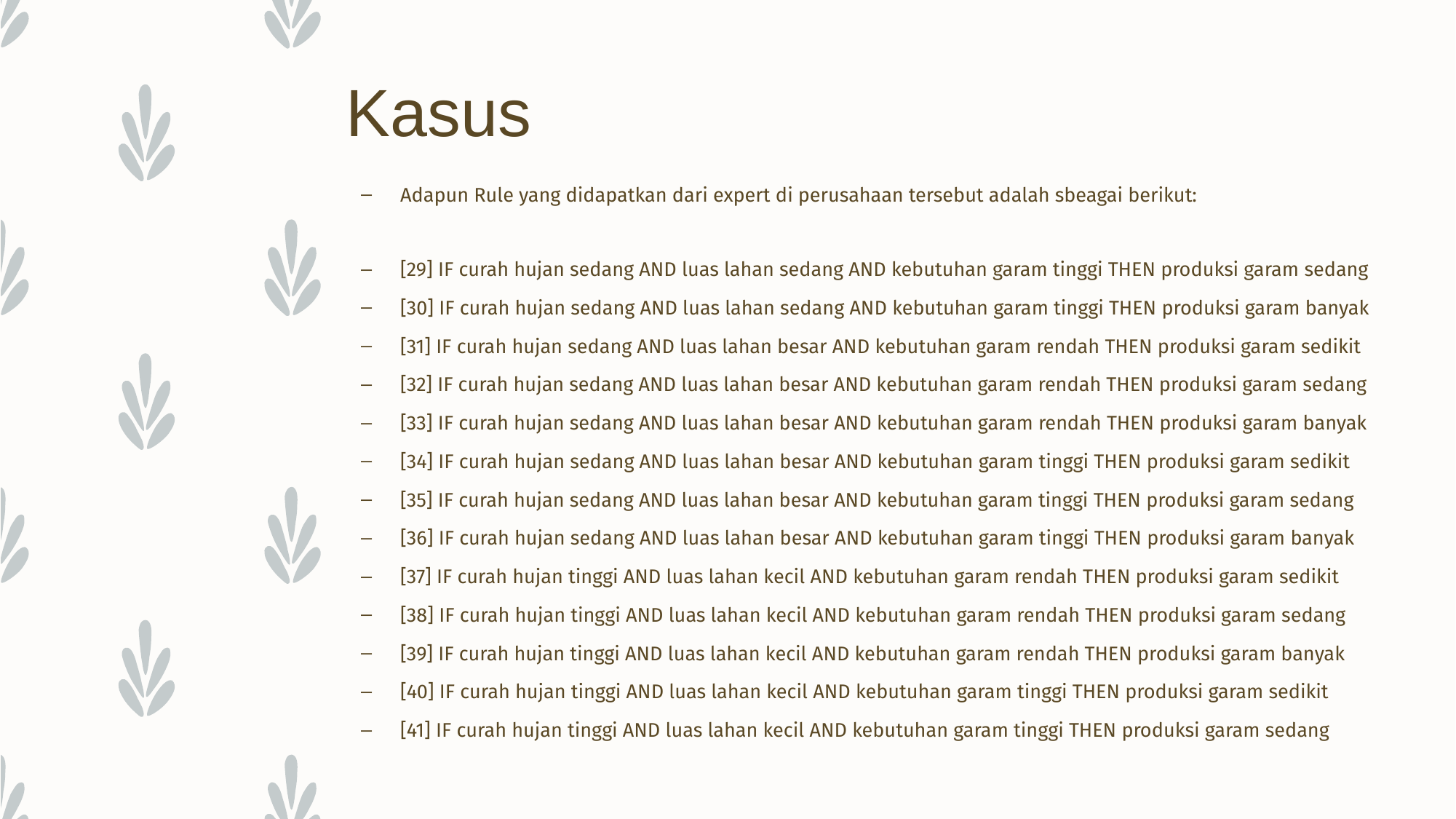

# Kasus
Adapun Rule yang didapatkan dari expert di perusahaan tersebut adalah sbeagai berikut:

[29] IF curah hujan sedang AND luas lahan sedang AND kebutuhan garam tinggi THEN produksi garam sedang
[30] IF curah hujan sedang AND luas lahan sedang AND kebutuhan garam tinggi THEN produksi garam banyak
[31] IF curah hujan sedang AND luas lahan besar AND kebutuhan garam rendah THEN produksi garam sedikit
[32] IF curah hujan sedang AND luas lahan besar AND kebutuhan garam rendah THEN produksi garam sedang
[33] IF curah hujan sedang AND luas lahan besar AND kebutuhan garam rendah THEN produksi garam banyak
[34] IF curah hujan sedang AND luas lahan besar AND kebutuhan garam tinggi THEN produksi garam sedikit
[35] IF curah hujan sedang AND luas lahan besar AND kebutuhan garam tinggi THEN produksi garam sedang
[36] IF curah hujan sedang AND luas lahan besar AND kebutuhan garam tinggi THEN produksi garam banyak
[37] IF curah hujan tinggi AND luas lahan kecil AND kebutuhan garam rendah THEN produksi garam sedikit
[38] IF curah hujan tinggi AND luas lahan kecil AND kebutuhan garam rendah THEN produksi garam sedang
[39] IF curah hujan tinggi AND luas lahan kecil AND kebutuhan garam rendah THEN produksi garam banyak
[40] IF curah hujan tinggi AND luas lahan kecil AND kebutuhan garam tinggi THEN produksi garam sedikit
[41] IF curah hujan tinggi AND luas lahan kecil AND kebutuhan garam tinggi THEN produksi garam sedang